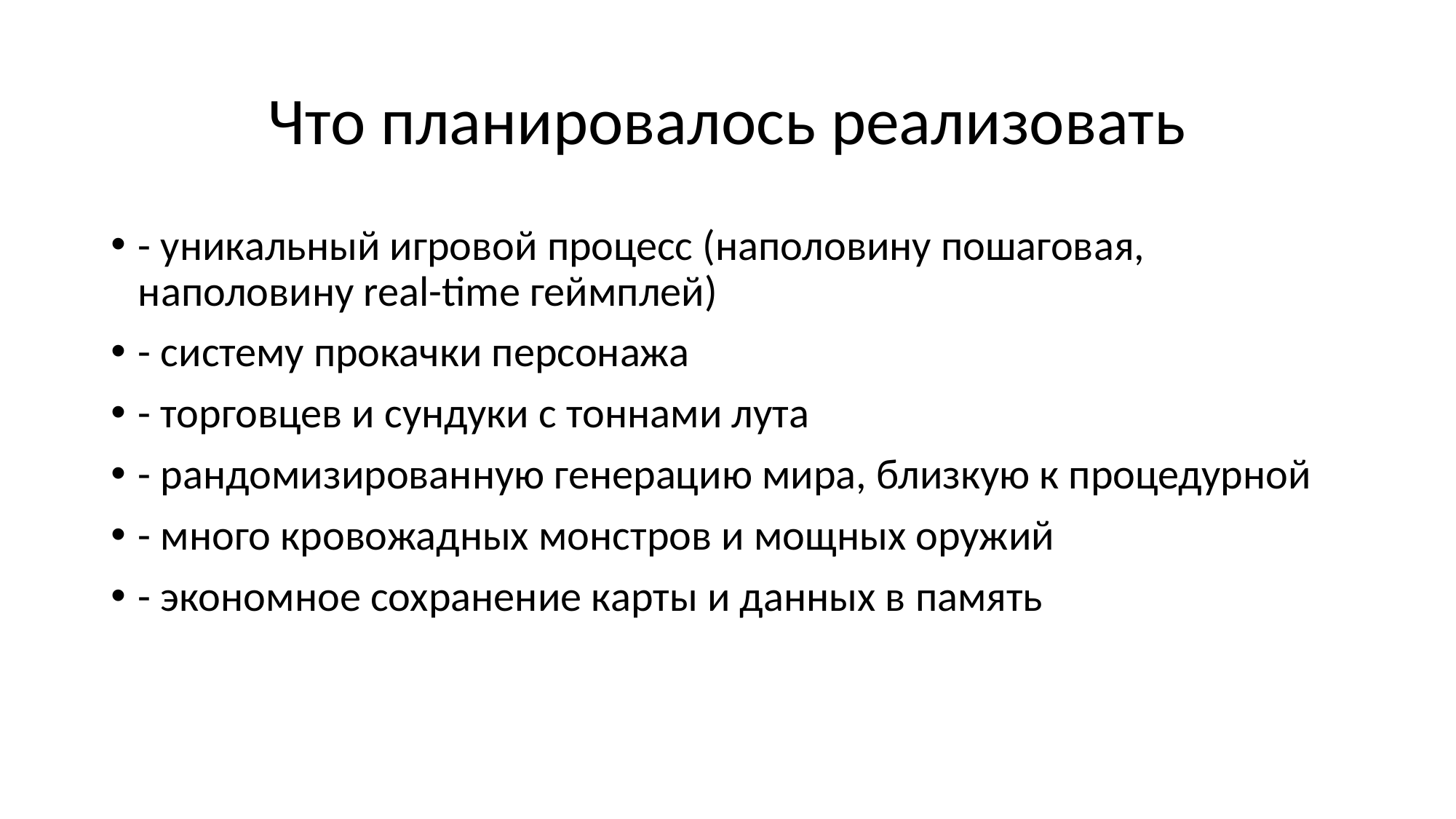

# Что планировалось реализовать
- уникальный игровой процесс (наполовину пошаговая, наполовину real-time геймплей)
- систему прокачки персонажа
- торговцев и сундуки с тоннами лута
- рандомизированную генерацию мира, близкую к процедурной
- много кровожадных монстров и мощных оружий
- экономное сохранение карты и данных в память